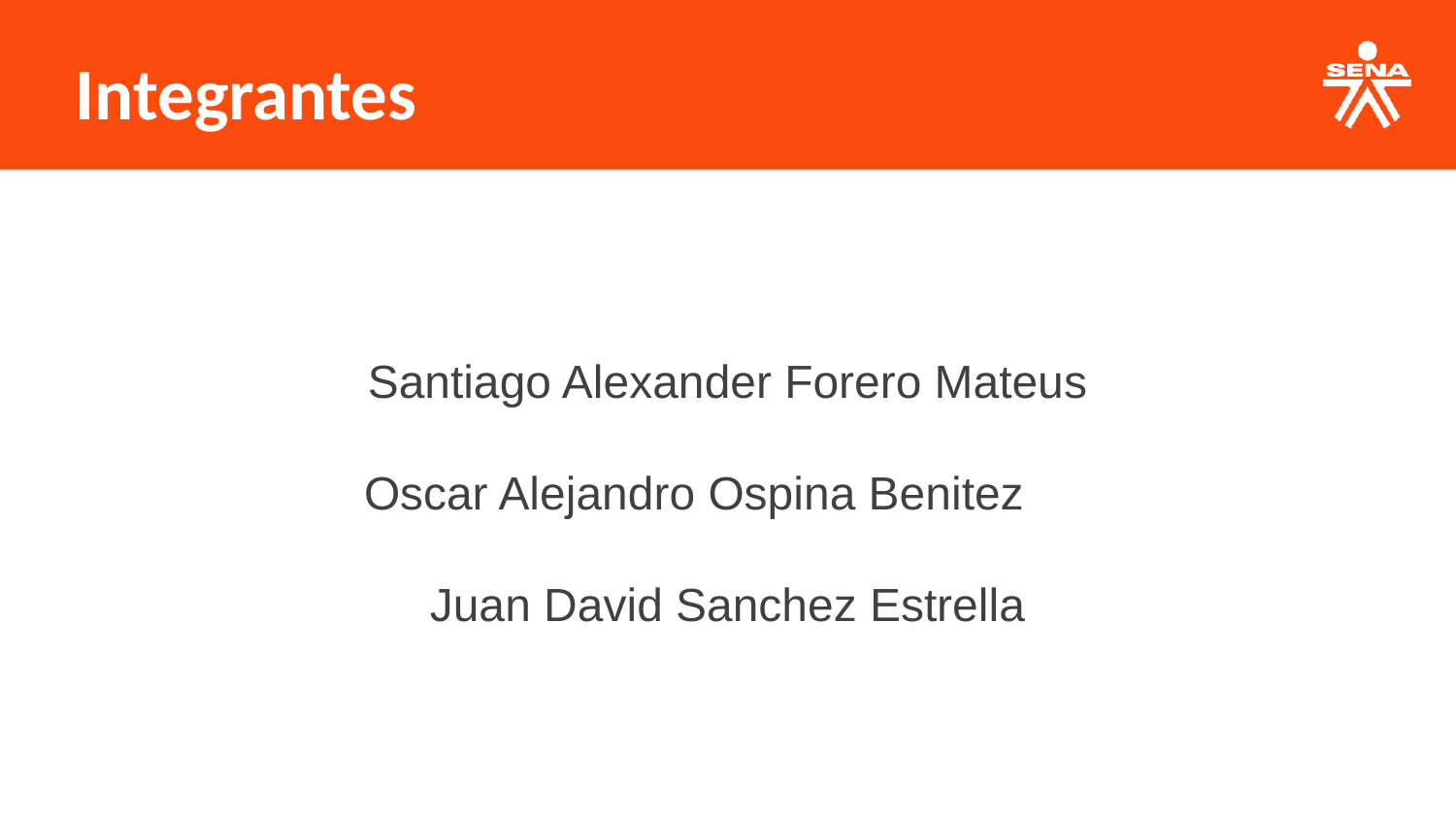

Integrantes
Santiago Alexander Forero Mateus

Oscar Alejandro Ospina Benitez

Juan David Sanchez Estrella